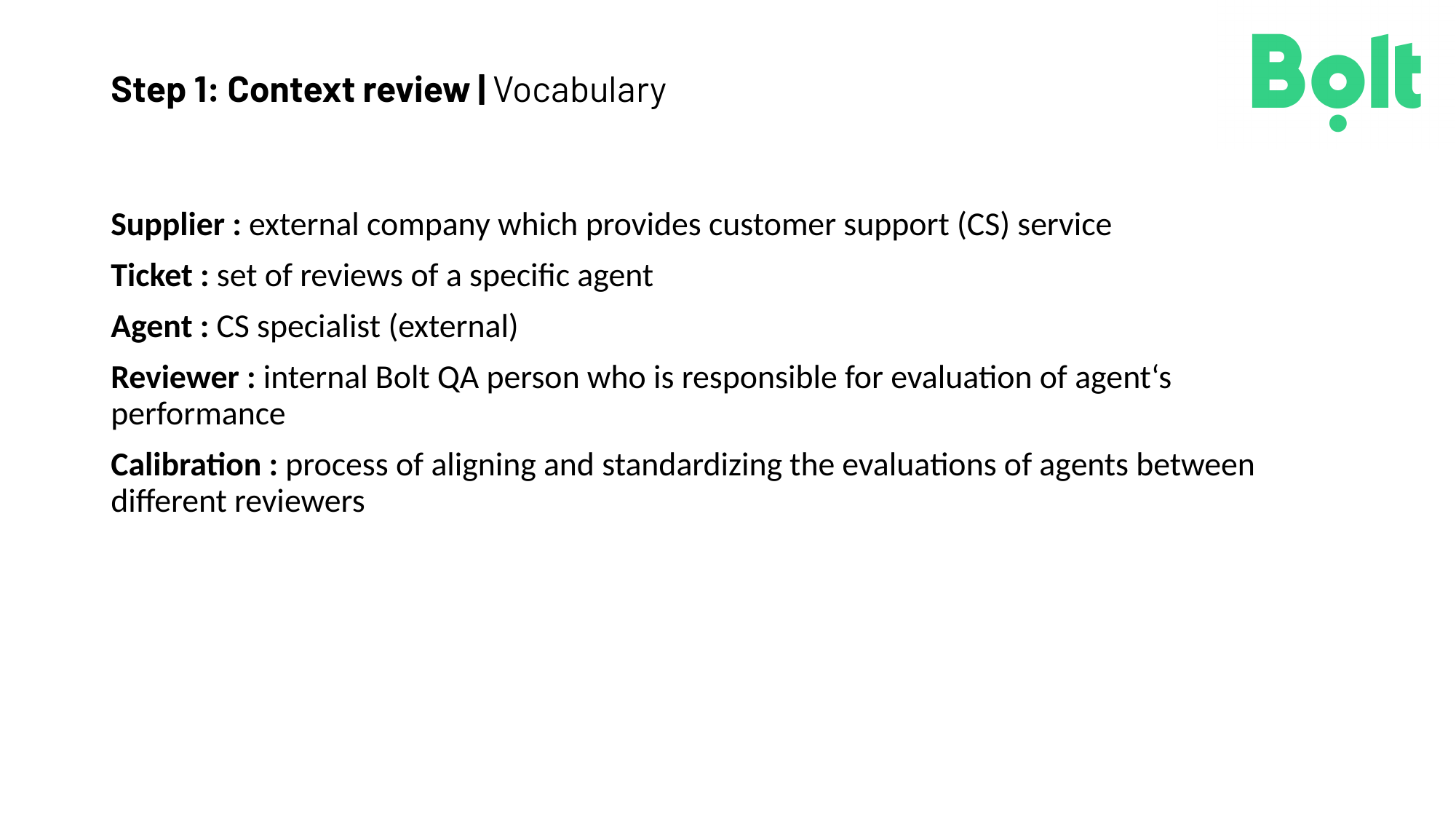

# Step 1: Context review | Vocabulary
Supplier : external company which provides customer support (CS) service
Ticket : set of reviews of a specific agent
Agent : CS specialist (external)
Reviewer : internal Bolt QA person who is responsible for evaluation of agent‘s performance
Calibration : process of aligning and standardizing the evaluations of agents between different reviewers